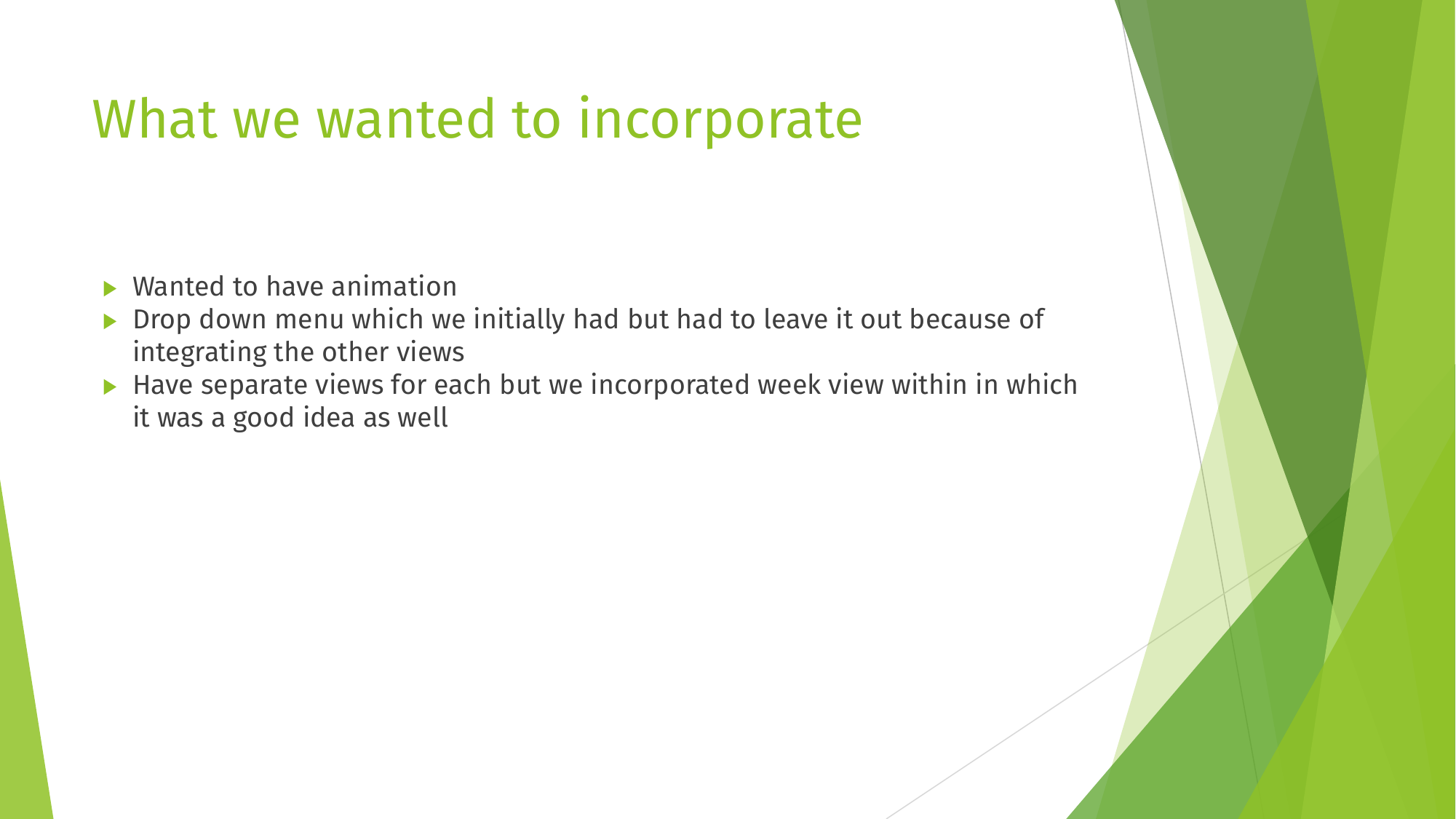

# What we wanted to incorporate
Wanted to have animation
Drop down menu which we initially had but had to leave it out because of integrating the other views
Have separate views for each but we incorporated week view within in which it was a good idea as well